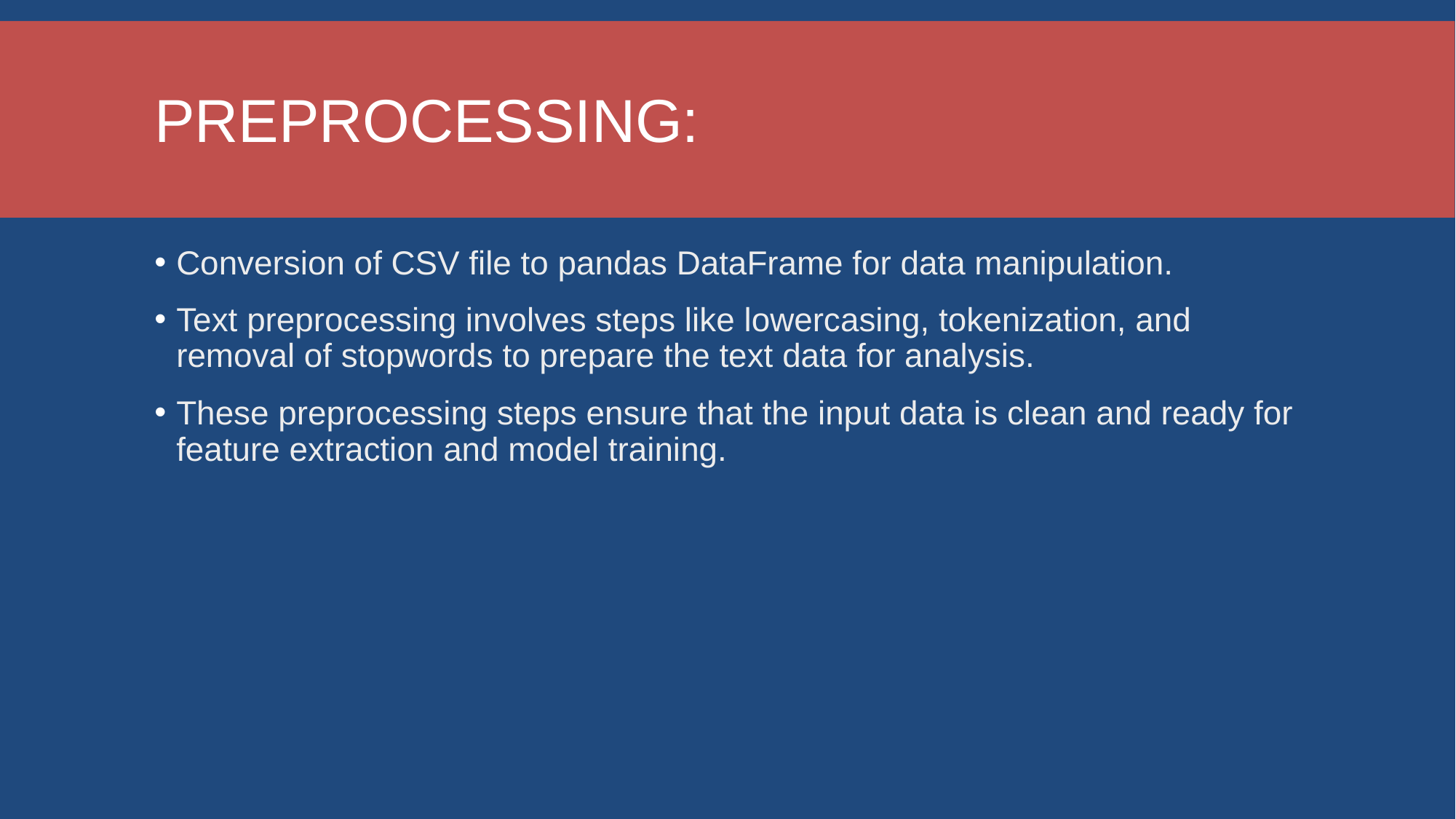

# Preprocessing:
Conversion of CSV file to pandas DataFrame for data manipulation.
Text preprocessing involves steps like lowercasing, tokenization, and removal of stopwords to prepare the text data for analysis.
These preprocessing steps ensure that the input data is clean and ready for feature extraction and model training.